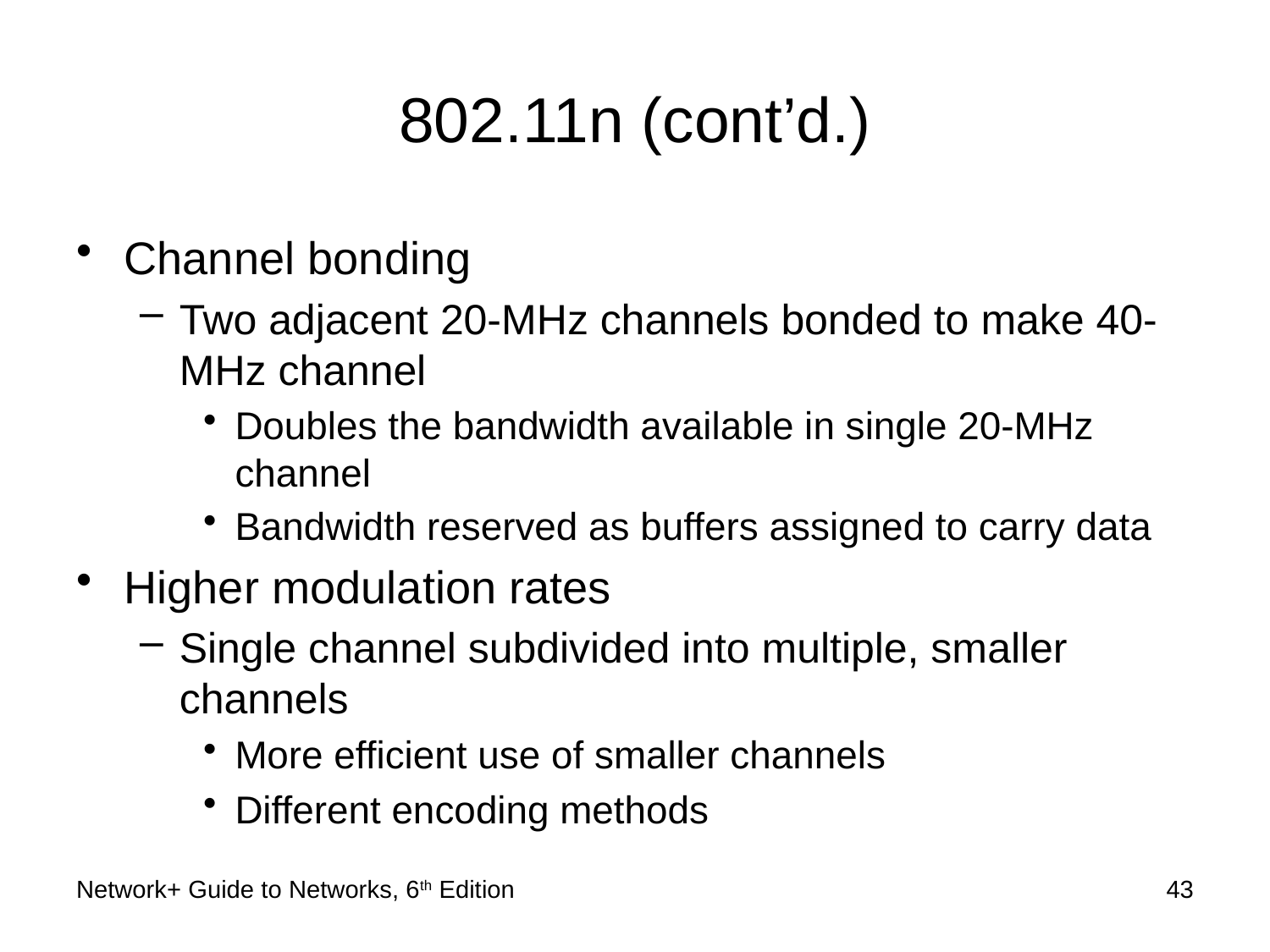

# 802.11n (cont’d.)
Channel bonding
Two adjacent 20-MHz channels bonded to make 40-MHz channel
Doubles the bandwidth available in single 20-MHz channel
Bandwidth reserved as buffers assigned to carry data
Higher modulation rates
Single channel subdivided into multiple, smaller channels
More efficient use of smaller channels
Different encoding methods
Network+ Guide to Networks, 6th Edition
43